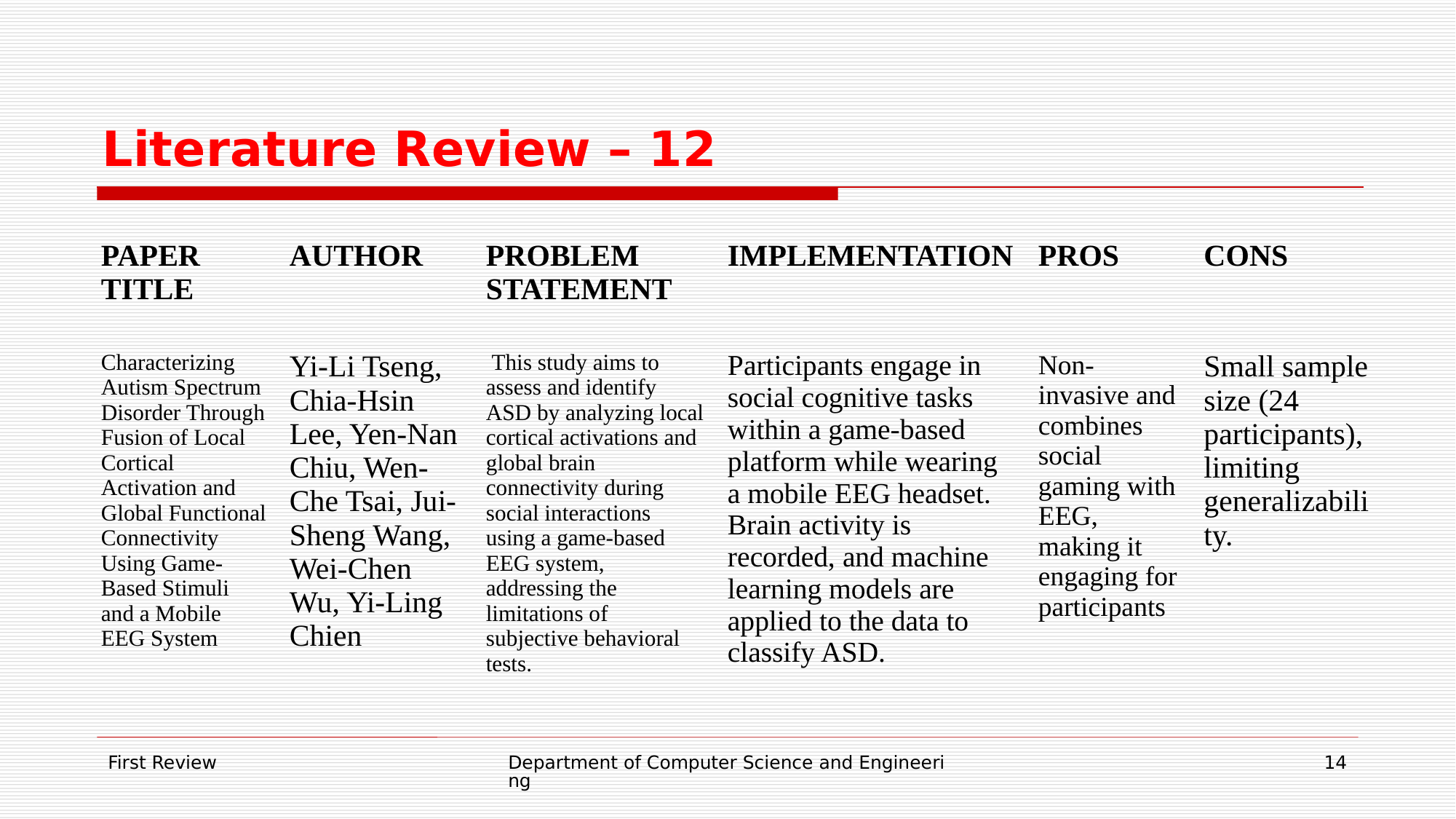

# Literature Review – 12

| PAPER TITLE | AUTHOR | PROBLEM STATEMENT | IMPLEMENTATION | PROS | CONS |
| --- | --- | --- | --- | --- | --- |
| Characterizing Autism Spectrum Disorder Through Fusion of Local Cortical Activation and Global Functional Connectivity Using Game-Based Stimuli and a Mobile EEG System | Yi-Li Tseng, Chia-Hsin Lee, Yen-Nan Chiu, Wen-Che Tsai, Jui-Sheng Wang, Wei-Chen Wu, Yi-Ling Chien | This study aims to assess and identify ASD by analyzing local cortical activations and global brain connectivity during social interactions using a game-based EEG system, addressing the limitations of subjective behavioral tests. | Participants engage in social cognitive tasks within a game-based platform while wearing a mobile EEG headset. Brain activity is recorded, and machine learning models are applied to the data to classify ASD. | Non-invasive and combines social gaming with EEG, making it engaging for participants | Small sample size (24 participants), limiting generalizability. |
First Review
Department of Computer Science and Engineering
14